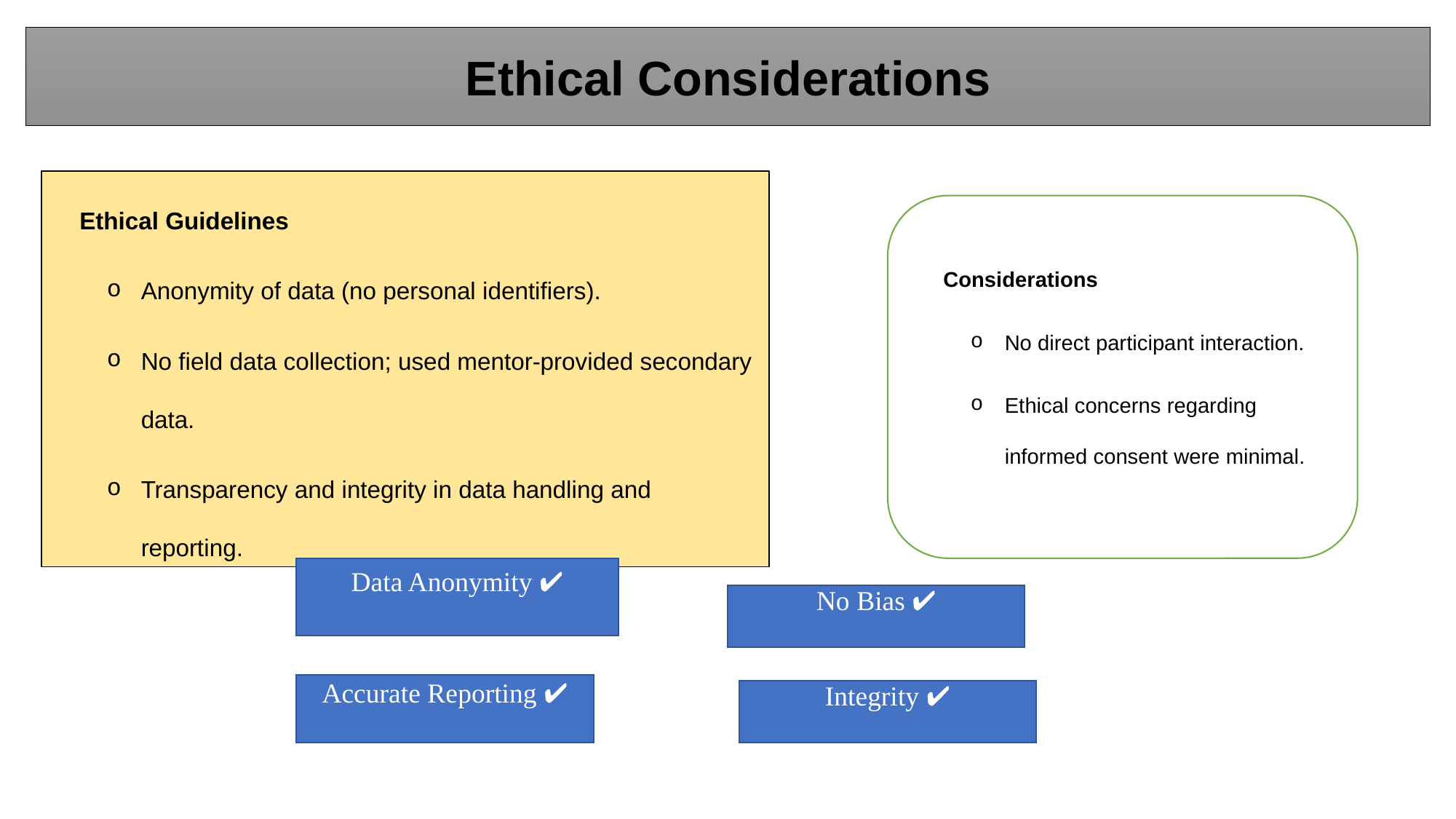

Ethical Considerations
Ethical Guidelines
Anonymity of data (no personal identifiers).
No field data collection; used mentor-provided secondary data.
Transparency and integrity in data handling and reporting.
Considerations
No direct participant interaction.
Ethical concerns regarding informed consent were minimal.

Data Anonymity ✔

No Bias ✔

Accurate Reporting ✔

Integrity ✔